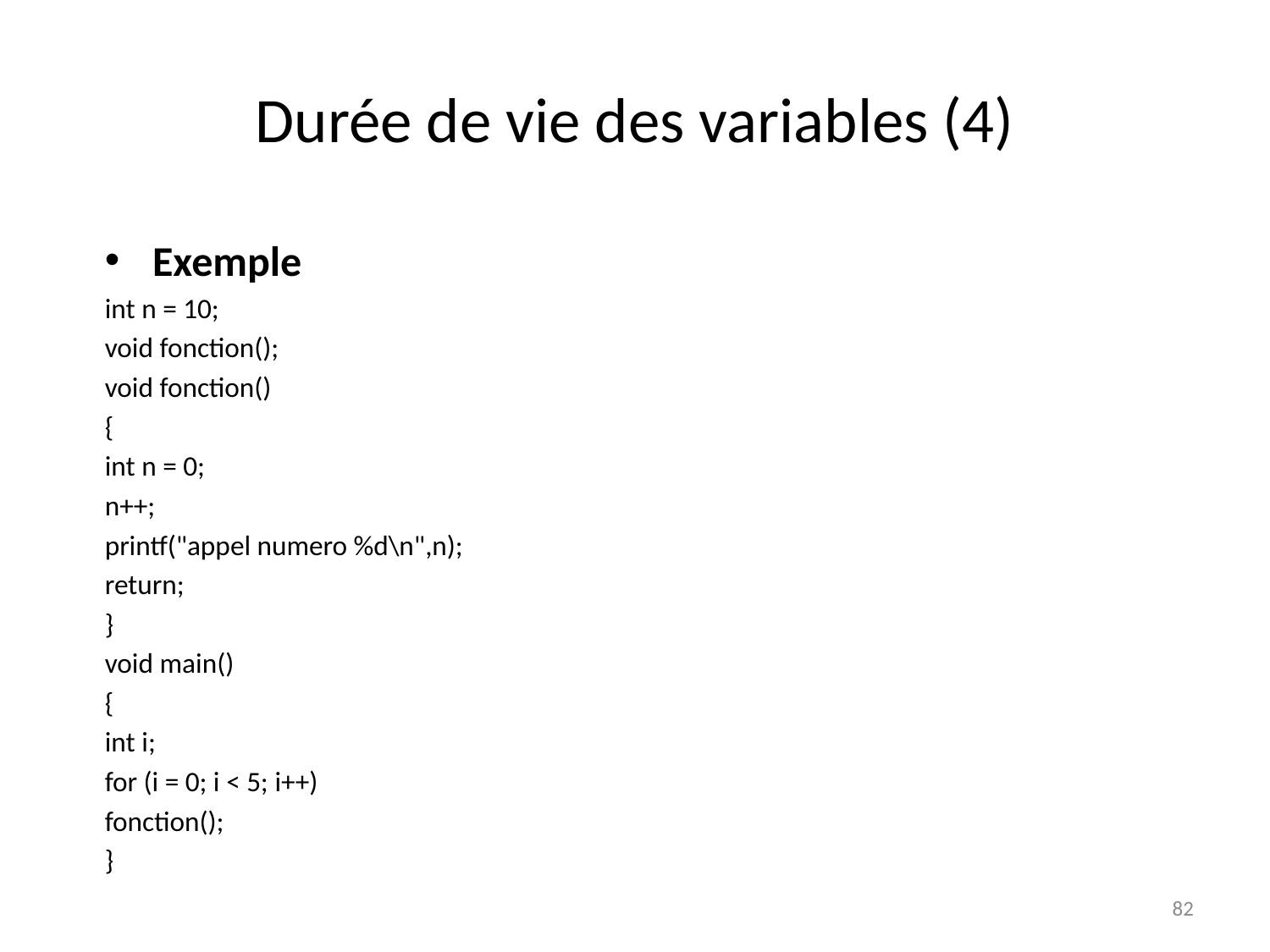

# Durée de vie des variables (4)
Exemple
int n = 10;
void fonction();
void fonction()
{
int n = 0;
n++;
printf("appel numero %d\n",n);
return;
}
void main()
{
int i;
for (i = 0; i < 5; i++)
fonction();
}

82